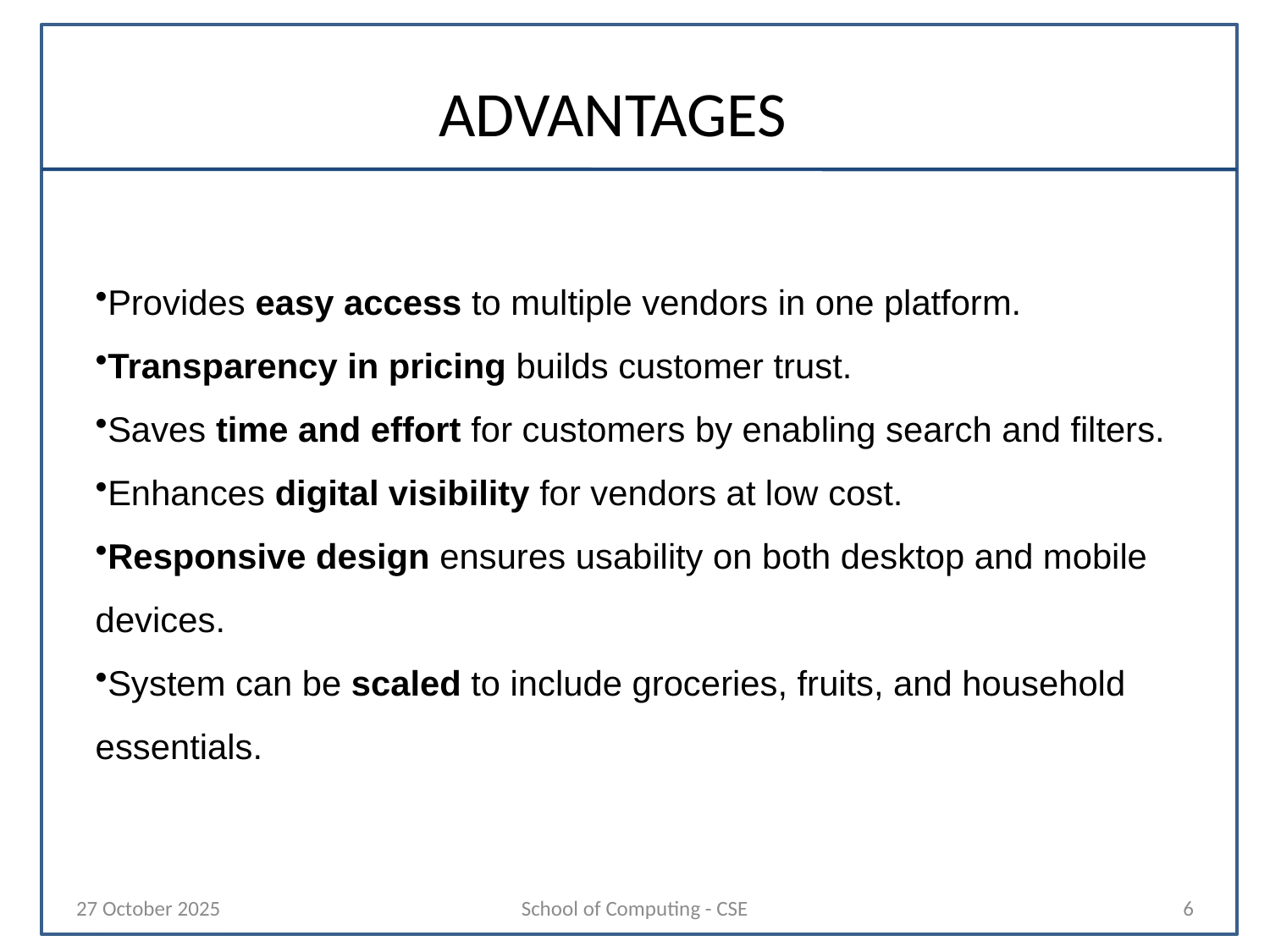

# ADVANTAGES
Provides easy access to multiple vendors in one platform.
Transparency in pricing builds customer trust.
Saves time and effort for customers by enabling search and filters.
Enhances digital visibility for vendors at low cost.
Responsive design ensures usability on both desktop and mobile devices.
System can be scaled to include groceries, fruits, and household essentials.
27 October 2025
School of Computing - CSE
6